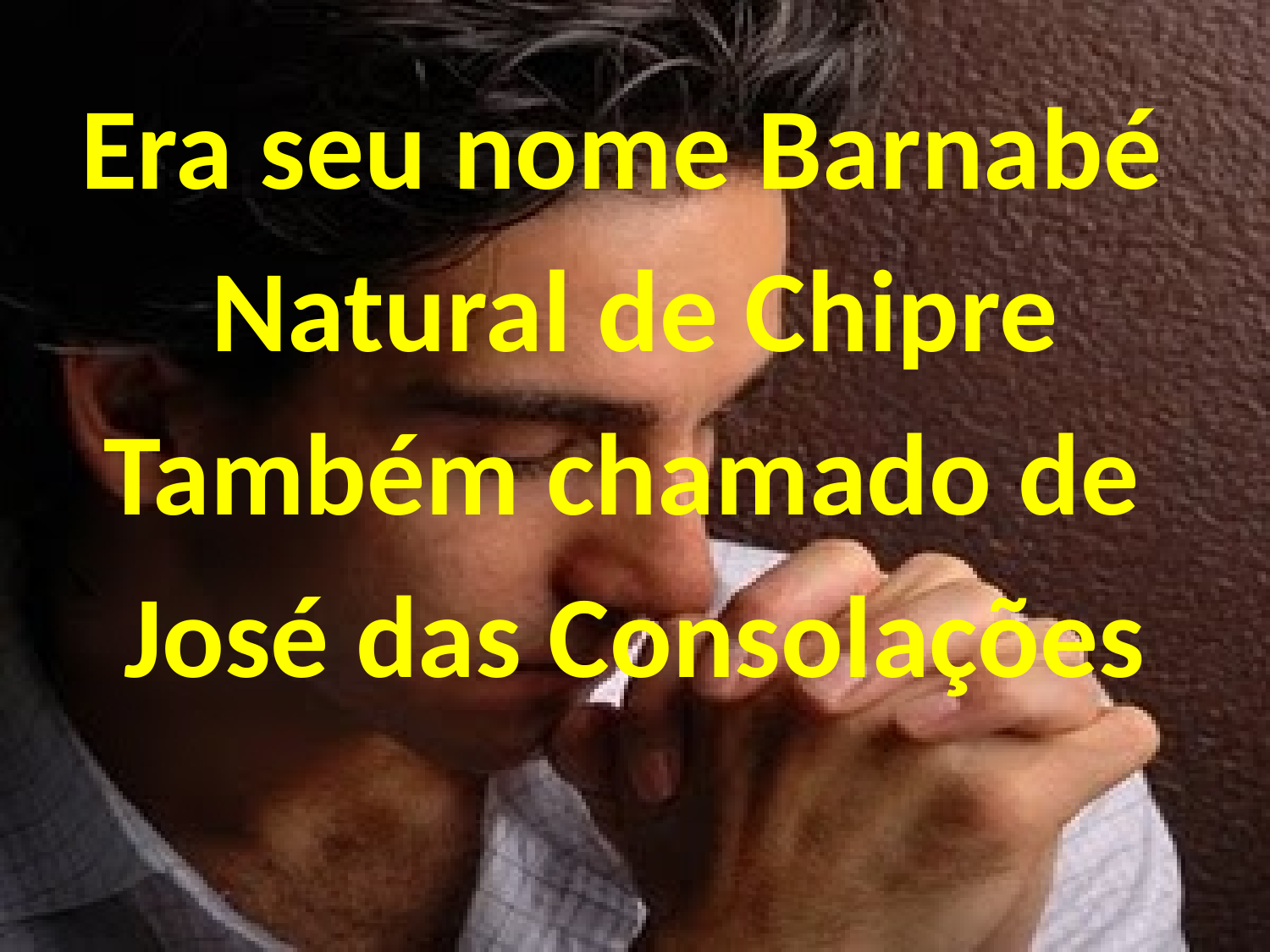

Era seu nome Barnabé
Natural de Chipre
Também chamado de
José das Consolações